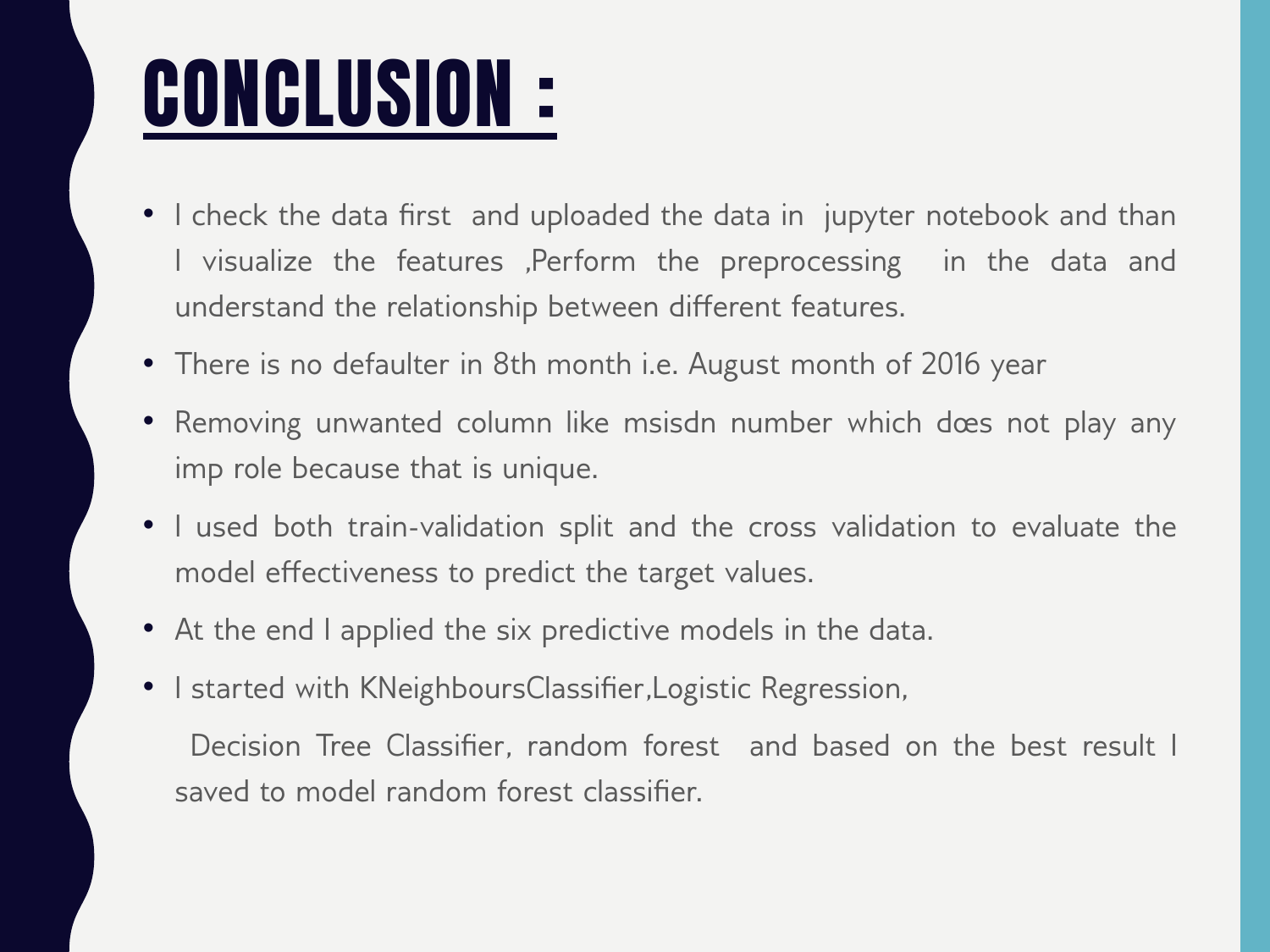

# Conclusion :
I check the data first  and uploaded the data in  jupyter notebook and than I visualize the features ,Perform the preprocessing  in the data and understand the relationship between different features.
There is no defaulter in 8th month i.e. August month of 2016 year
Removing unwanted column like msisdn number which does not play any imp role because that is unique.
I used both train-validation split and the cross validation to evaluate the model effectiveness to predict the target values.
At the end I applied the six predictive models in the data.
I started with KNeighboursClassifier,Logistic Regression,
   	Decision Tree Classifier, random forest  and based on the best result I saved to model random forest classifier.